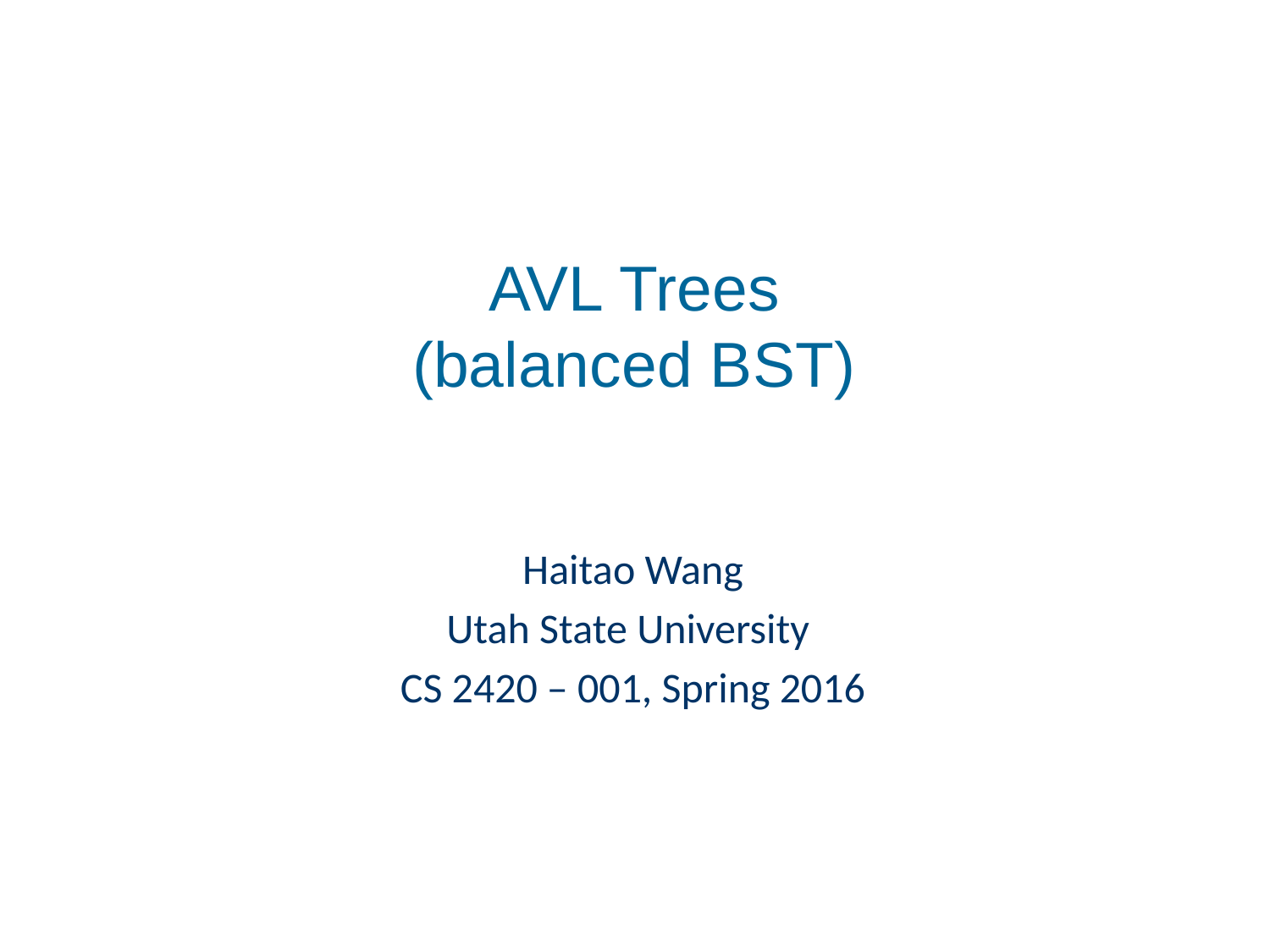

# AVL Trees (balanced BST)
Haitao Wang
Utah State University
CS 2420 – 001, Spring 2016